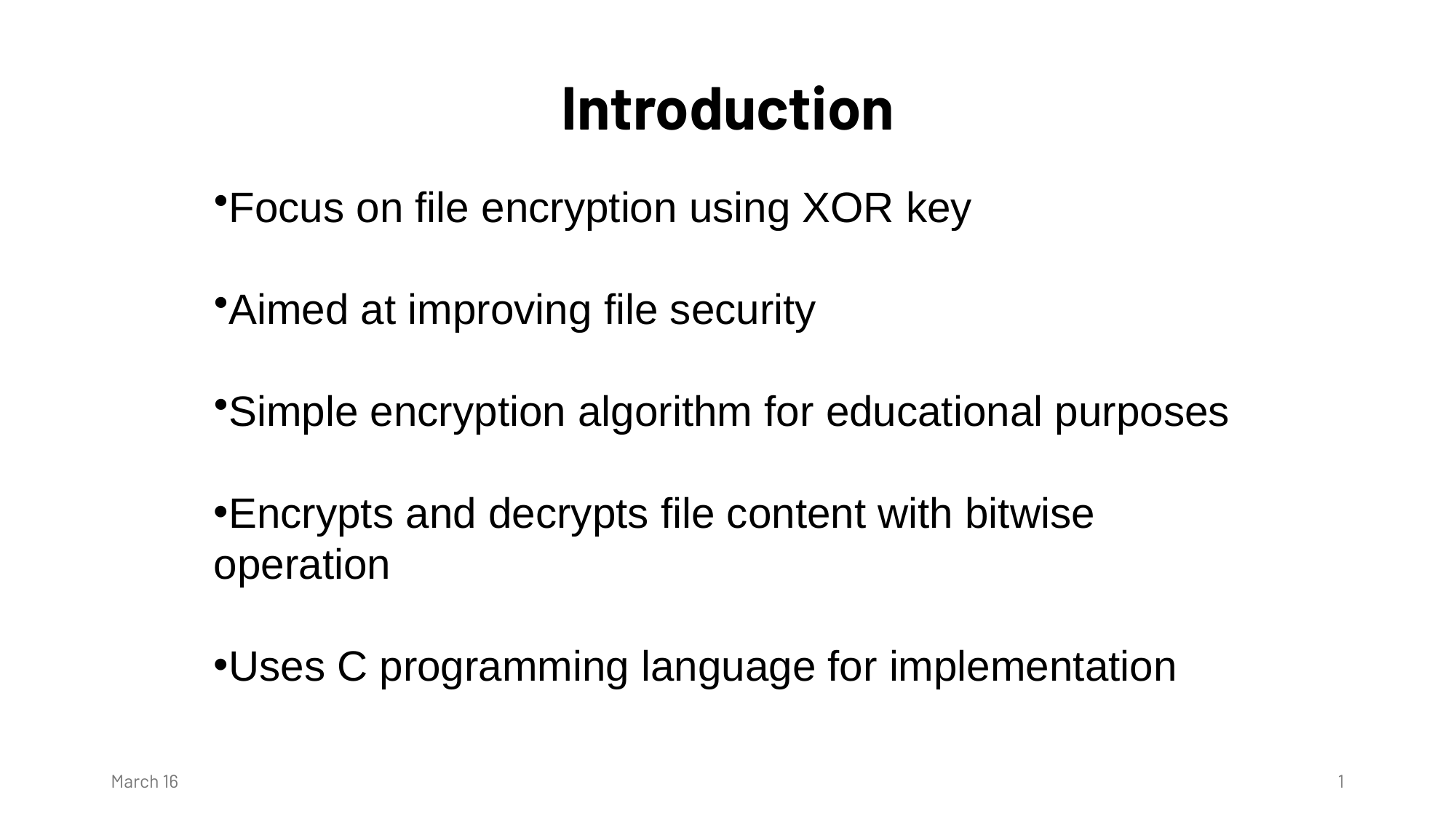

# Introduction

Focus on file encryption using XOR key

Aimed at improving file security

Simple encryption algorithm for educational purposes

Encrypts and decrypts file content with bitwise operation

Uses C programming language for implementation
March 16
1